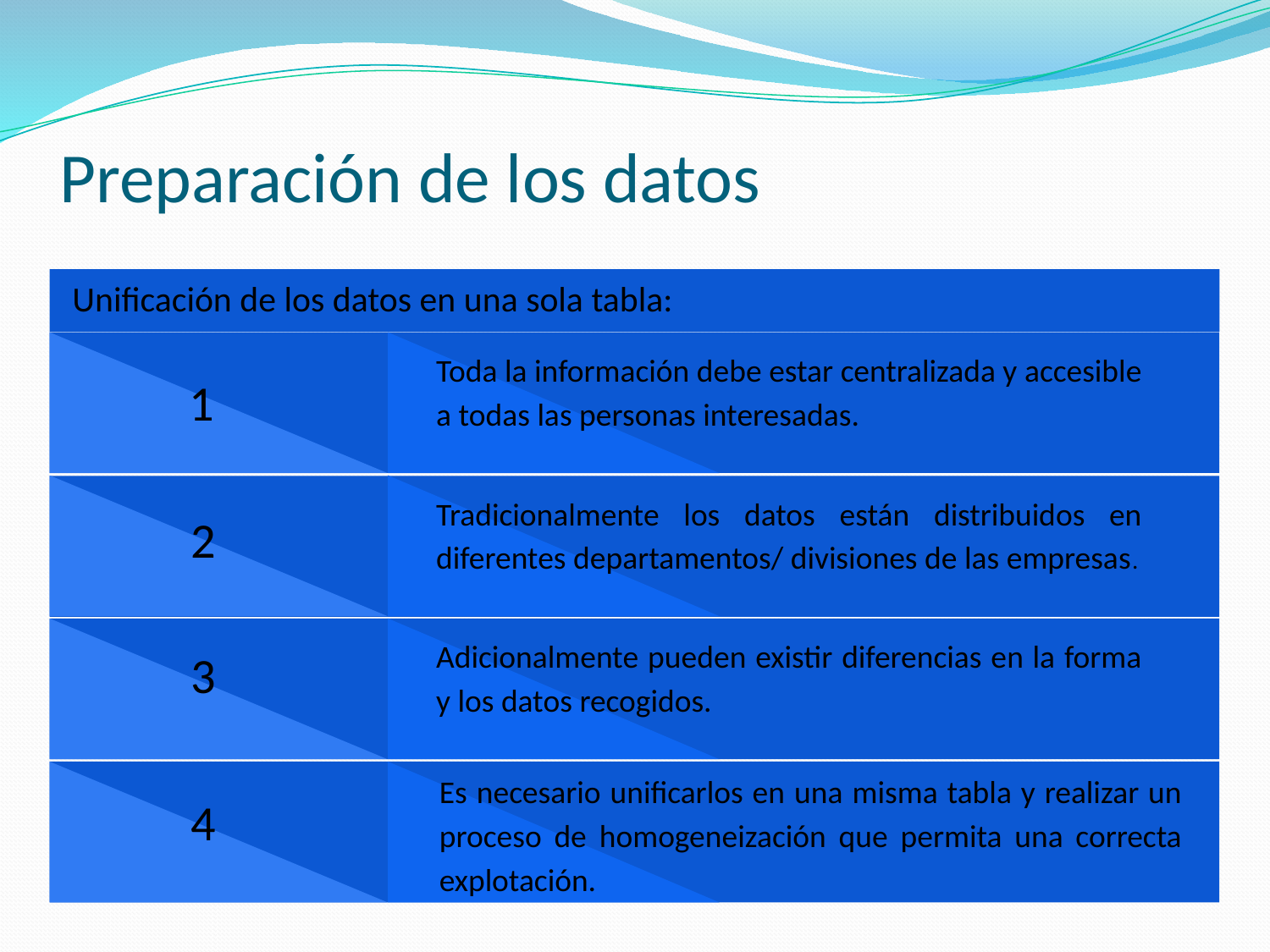

# Preparación de los datos
Unificación de los datos en una sola tabla:

Toda la información debe estar centralizada y accesible a todas las personas interesadas.

1

Tradicionalmente los datos están distribuidos en diferentes departamentos/ divisiones de las empresas.

2

Adicionalmente pueden existir diferencias en la forma y los datos recogidos.

3

4
Es necesario unificarlos en una misma tabla y realizar un proceso de homogeneización que permita una correcta explotación.